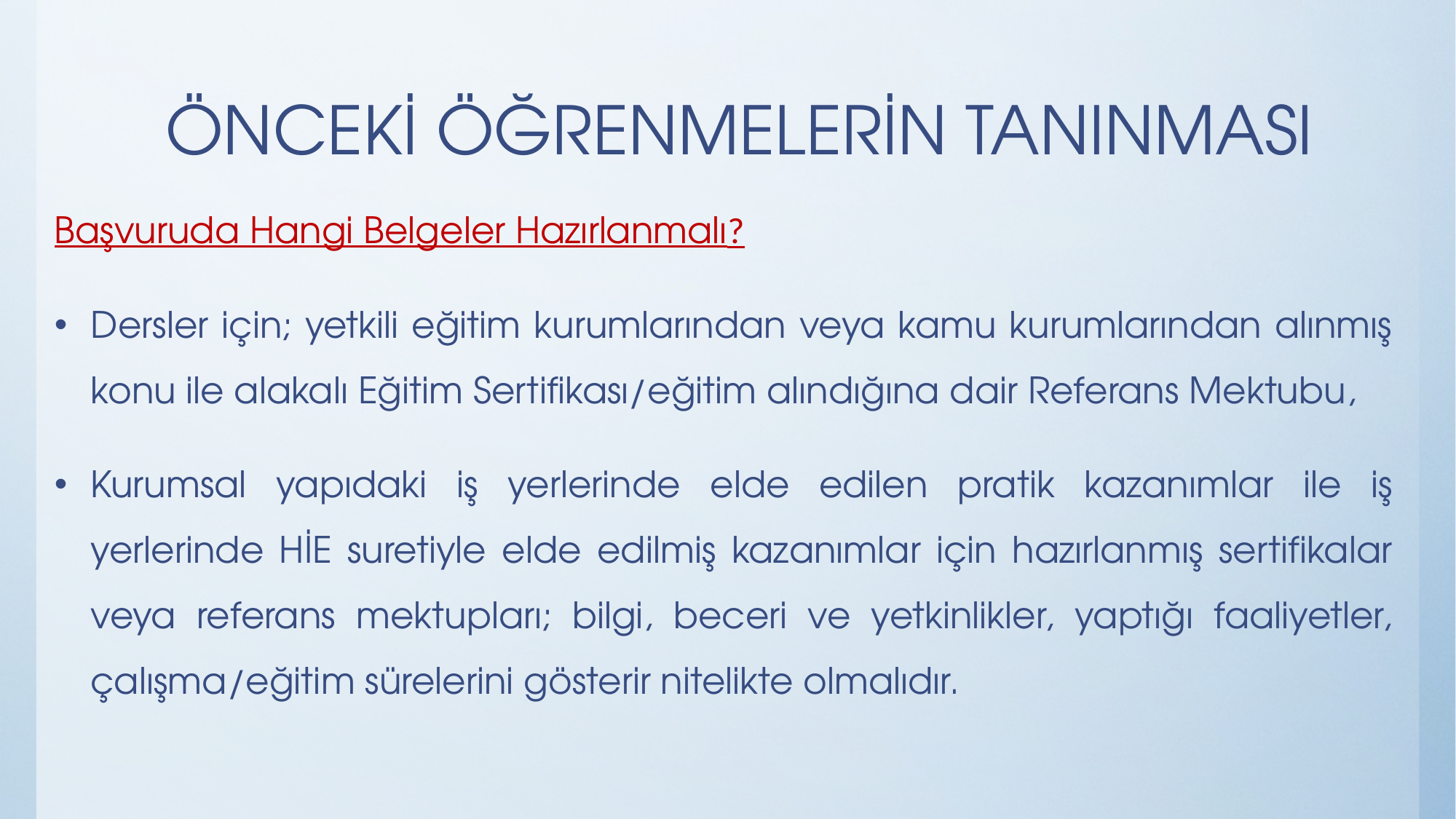

# ÖNCEKİ ÖĞRENMELERİN TANINMASI
Başvuruda Hangi Belgeler Hazırlanmalı?
Dersler için; yetkili eğitim kurumlarından veya kamu kurumlarından alınmış konu ile alakalı Eğitim Sertifikası/eğitim alındığına dair Referans Mektubu,
Kurumsal yapıdaki iş yerlerinde elde edilen pratik kazanımlar ile iş yerlerinde HİE suretiyle elde edilmiş kazanımlar için hazırlanmış sertifikalar veya referans mektupları; bilgi, beceri ve yetkinlikler, yaptığı faaliyetler, çalışma/eğitim sürelerini gösterir nitelikte olmalıdır.